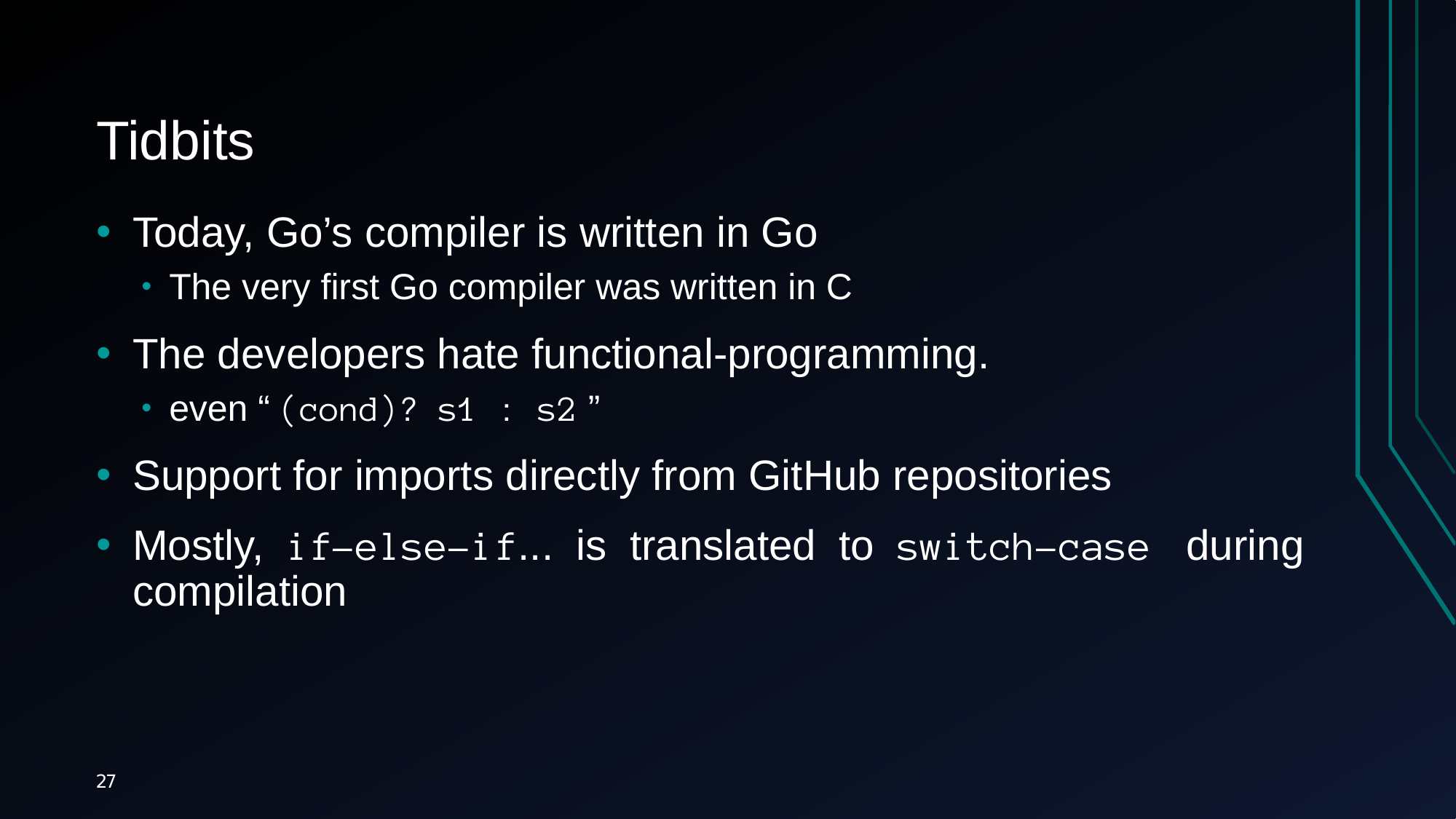

# Tidbits
Today, Go’s compiler is written in Go
The very first Go compiler was written in C
The developers hate functional-programming.
even “ (cond)? s1 : s2 ”
Support for imports directly from GitHub repositories
Mostly, if-else-if... is translated to switch-case during compilation
27